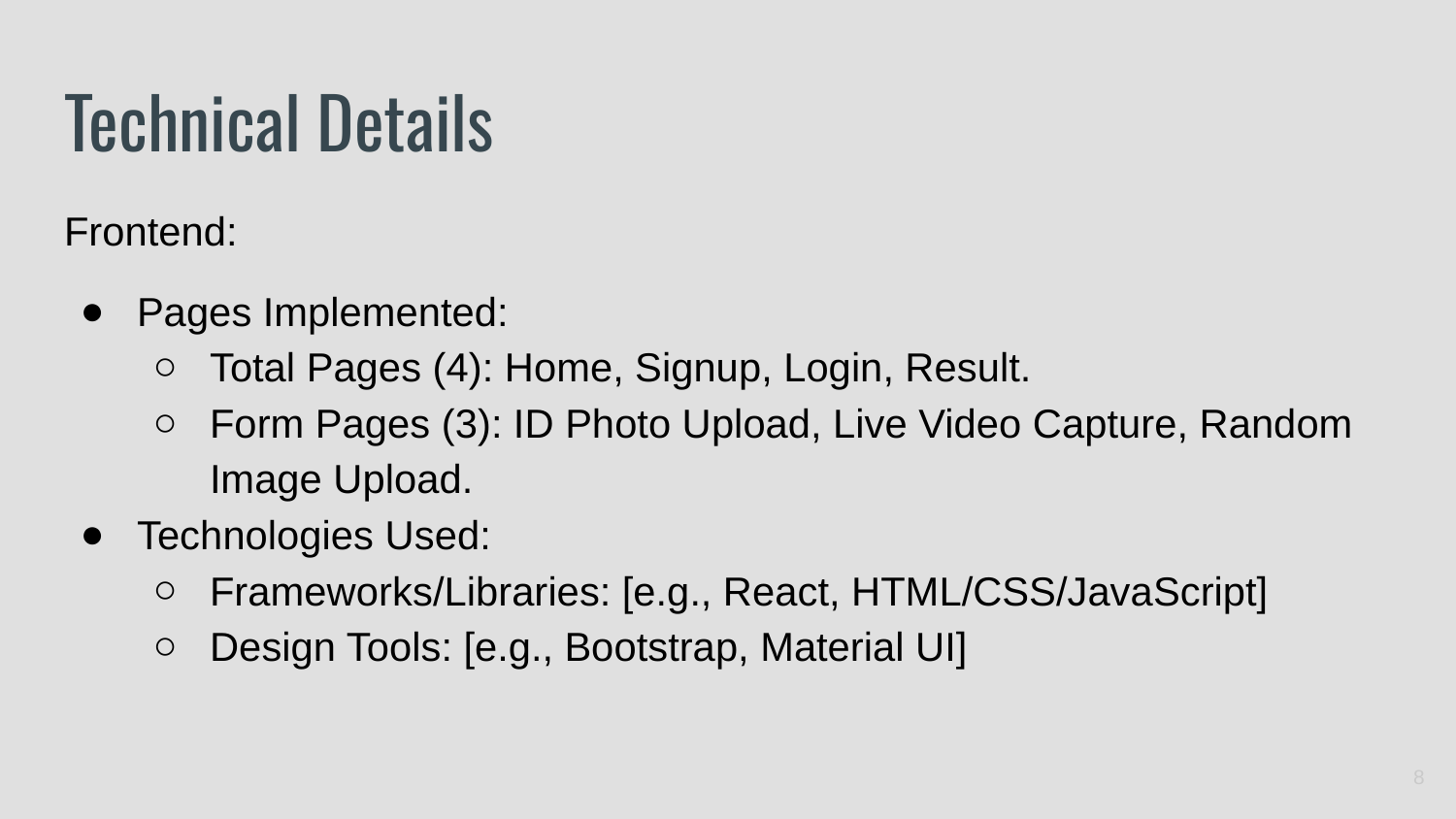

# Technical Details
Frontend:
Pages Implemented:
Total Pages (4): Home, Signup, Login, Result.
Form Pages (3): ID Photo Upload, Live Video Capture, Random Image Upload.
Technologies Used:
Frameworks/Libraries: [e.g., React, HTML/CSS/JavaScript]
Design Tools: [e.g., Bootstrap, Material UI]

8